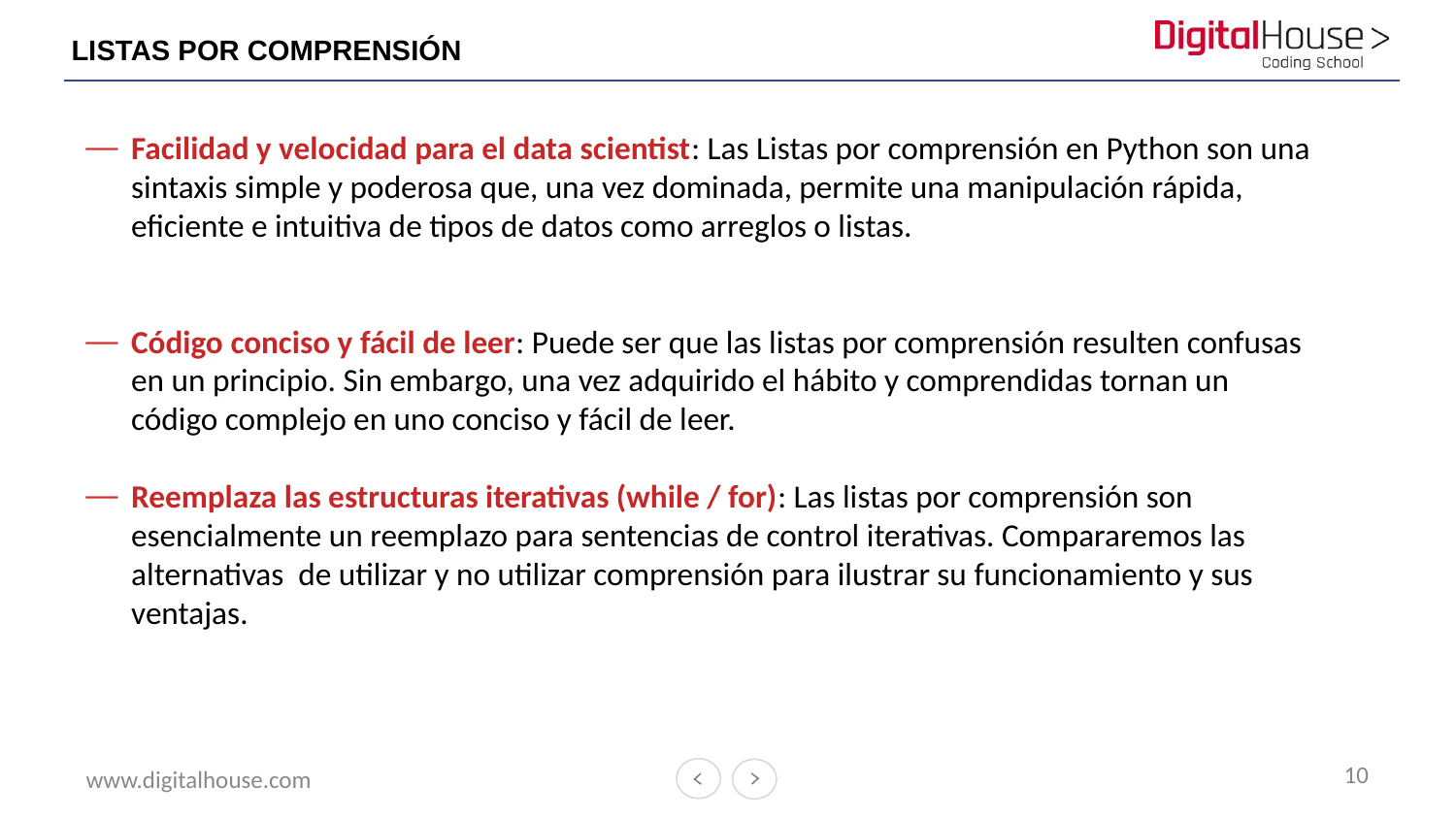

# LISTAS POR COMPRENSIÓN
Facilidad y velocidad para el data scientist: Las Listas por comprensión en Python son una sintaxis simple y poderosa que, una vez dominada, permite una manipulación rápida, eficiente e intuitiva de tipos de datos como arreglos o listas.

Código conciso y fácil de leer: Puede ser que las listas por comprensión resulten confusas en un principio. Sin embargo, una vez adquirido el hábito y comprendidas tornan un código complejo en uno conciso y fácil de leer.

Reemplaza las estructuras iterativas (while / for): Las listas por comprensión son esencialmente un reemplazo para sentencias de control iterativas. Compararemos las alternativas  de utilizar y no utilizar comprensión para ilustrar su funcionamiento y sus ventajas.

10